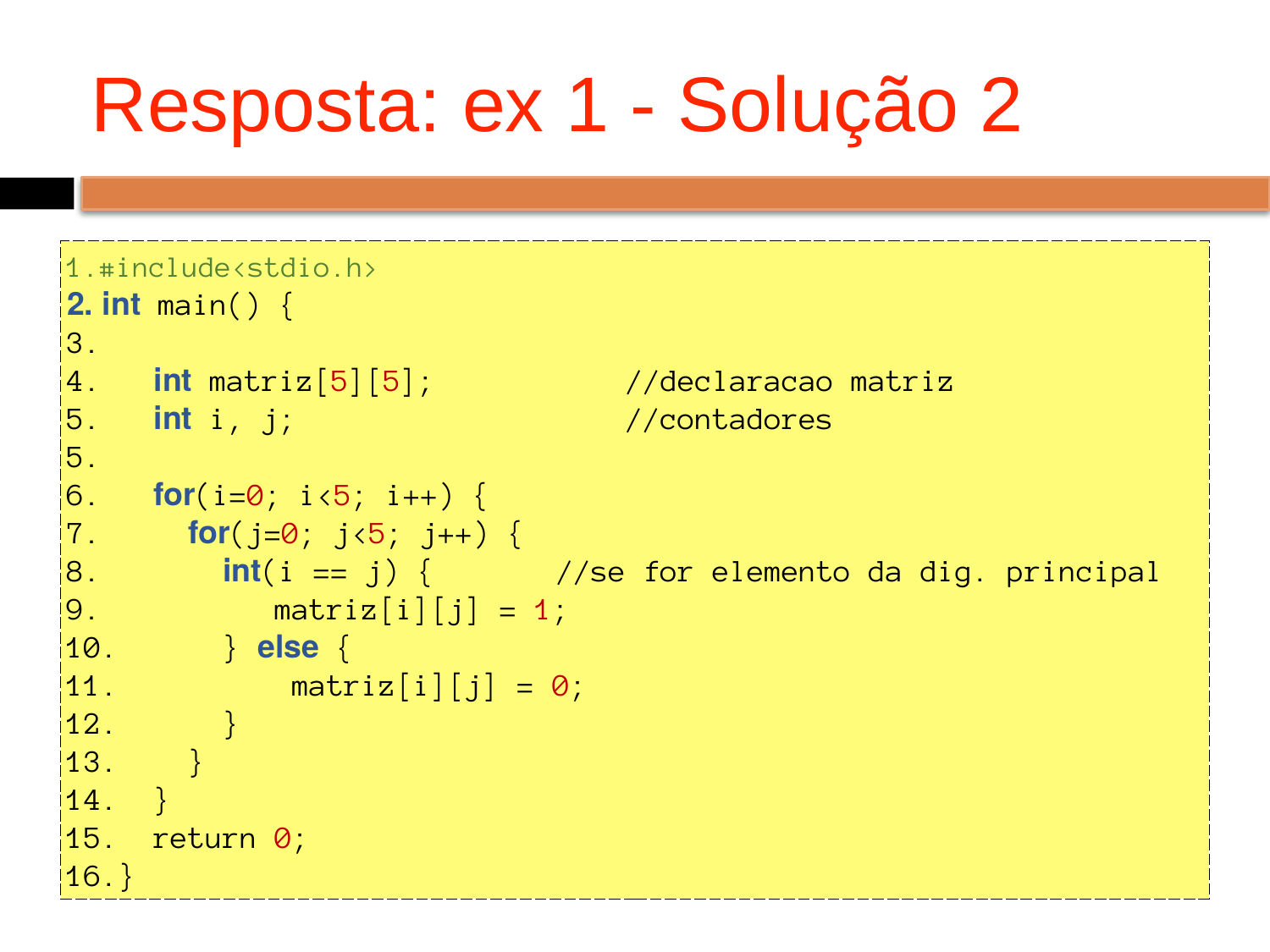

# Resposta: ex 1 - Solução 2
1.#include<stdio.h>
2. int main() {
3.
4.   int matriz[5][5];           //declaracao matriz
5.   int i, j;                   //contadores
5.
6.   for(i=0; i<5; i++) {
7.     for(j=0; j<5; j++) {
8.       int(i == j) {       //se for elemento da dig. principal
9.          matriz[i][j] = 1;
10.      } else {
11.          matriz[i][j] = 0;
12.      }
13.    }
14.  }
15.  return 0;
16.}
36